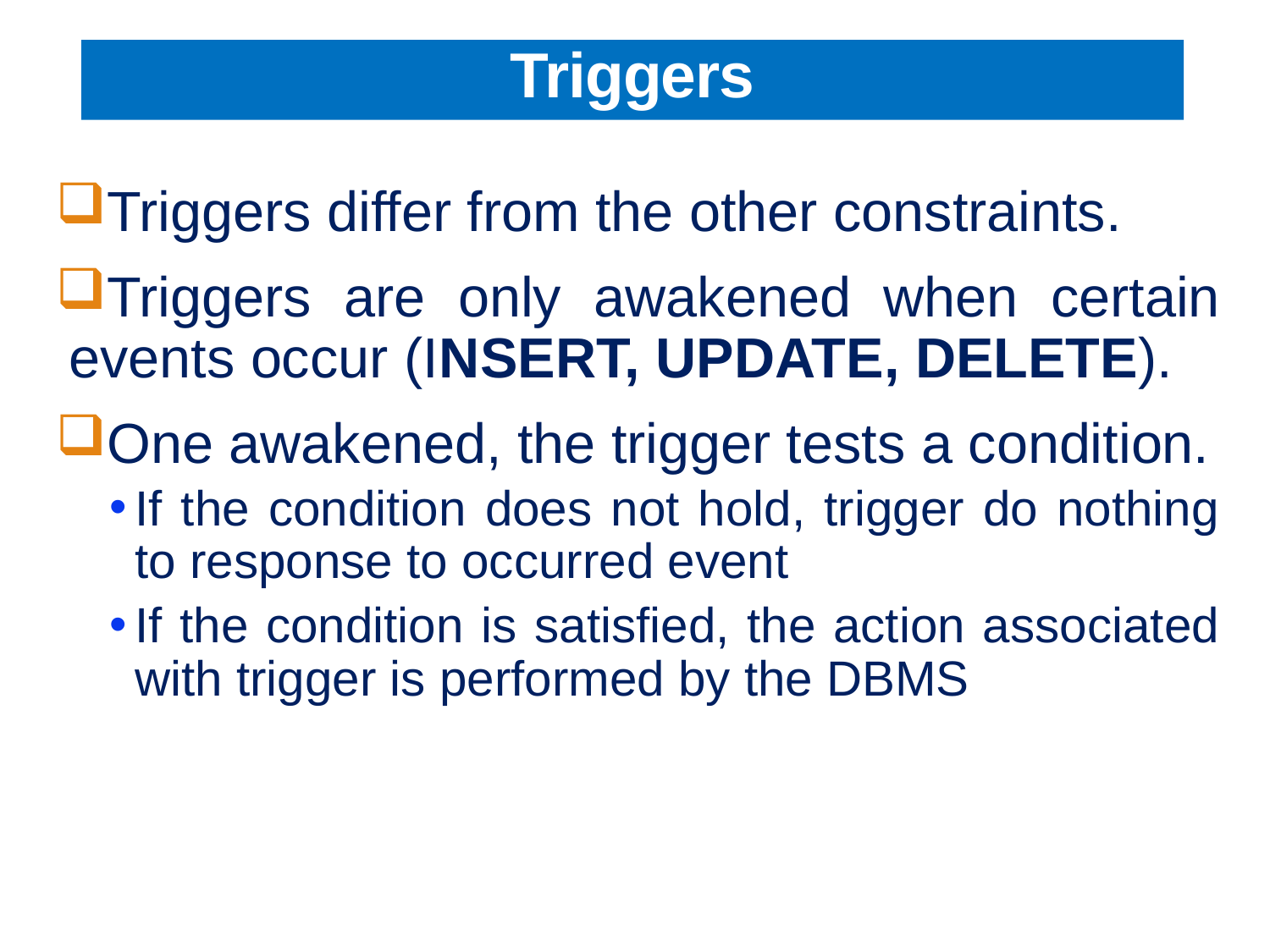

# Triggers
Triggers differ from the other constraints.
Triggers are only awakened when certain events occur (INSERT, UPDATE, DELETE).
One awakened, the trigger tests a condition.
If the condition does not hold, trigger do nothing to response to occurred event
If the condition is satisfied, the action associated with trigger is performed by the DBMS
9